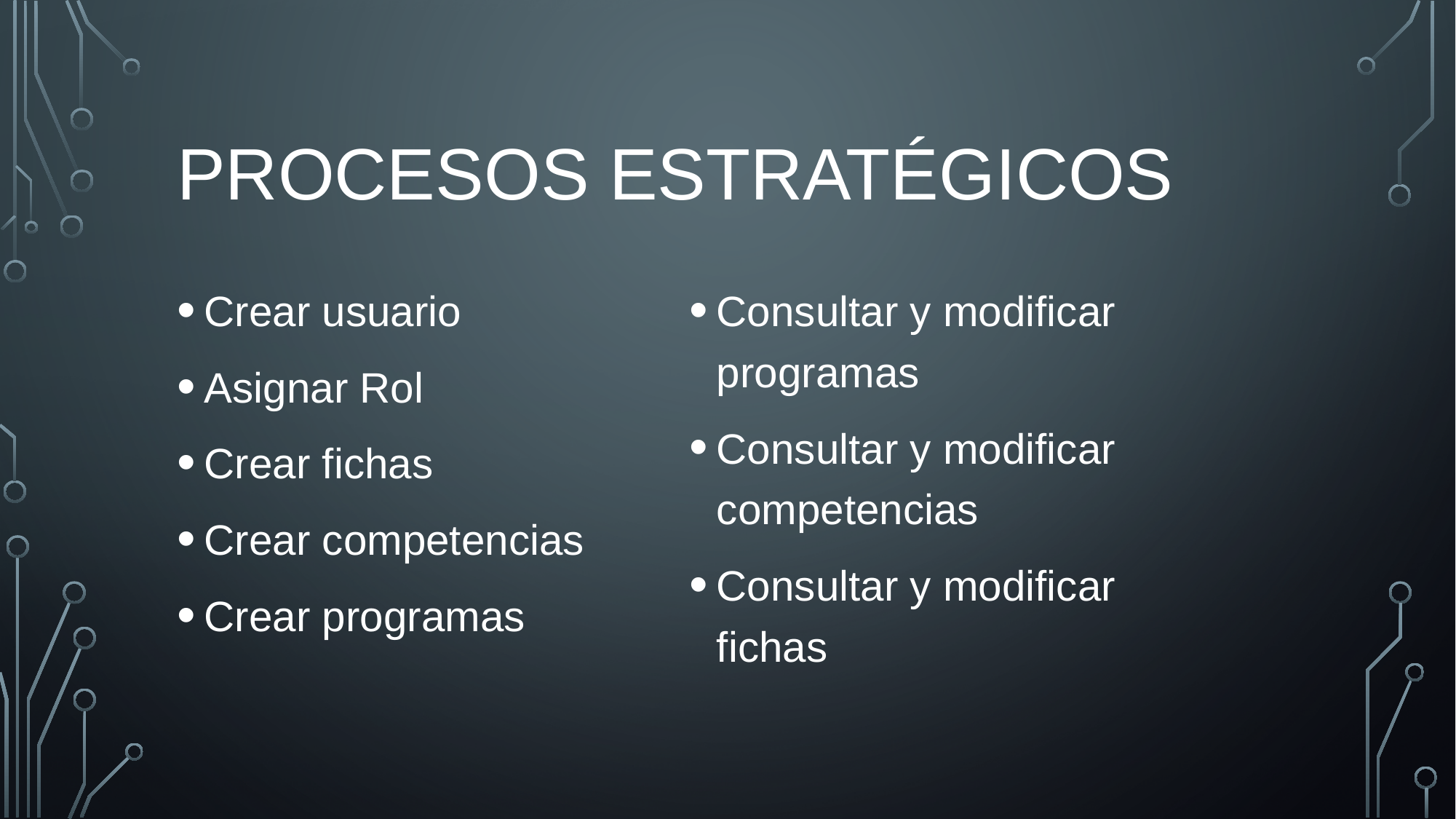

# Procesos estratégicos
Crear usuario
Asignar Rol
Crear fichas
Crear competencias
Crear programas

Consultar y modificar programas
Consultar y modificar competencias
Consultar y modificar fichas